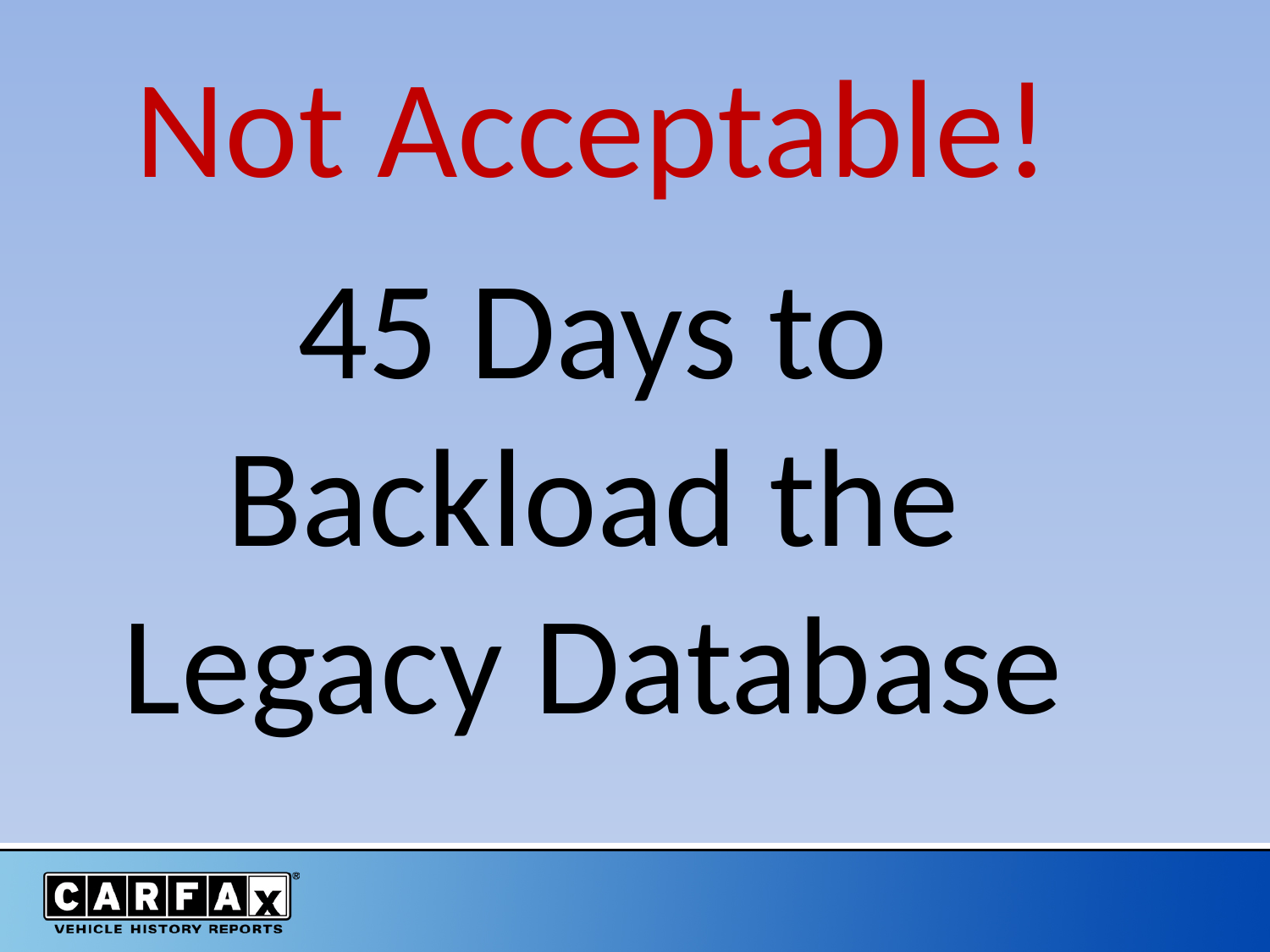

Not Acceptable!
45 Days to Backload the Legacy Database